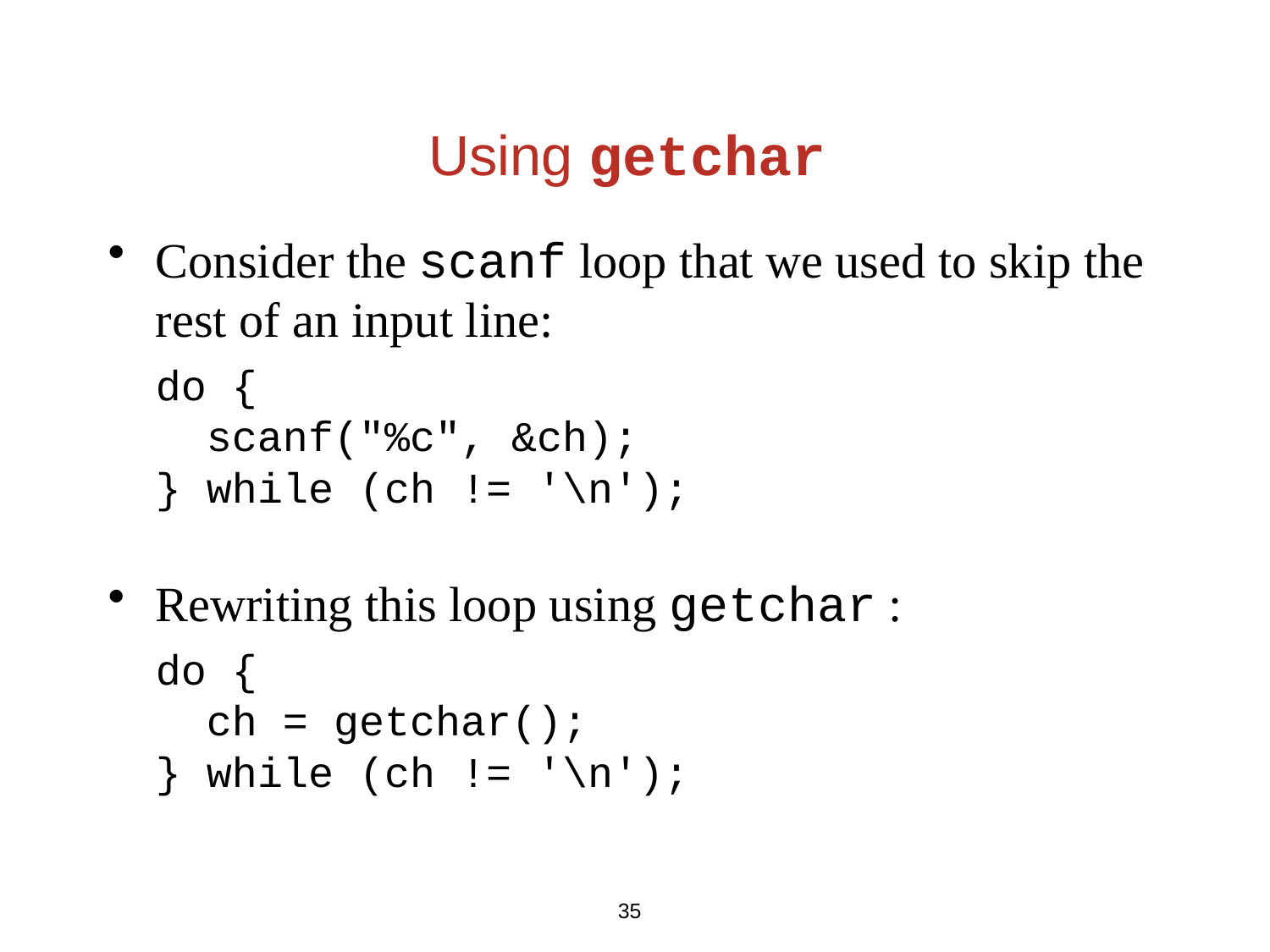

# Using getchar
Consider the scanf loop that we used to skip the rest of an input line:
	do {
	  scanf("%c", &ch);
	} while (ch != '\n');

Rewriting this loop using getchar :
	do {
	  ch = getchar();
	} while (ch != '\n');

35